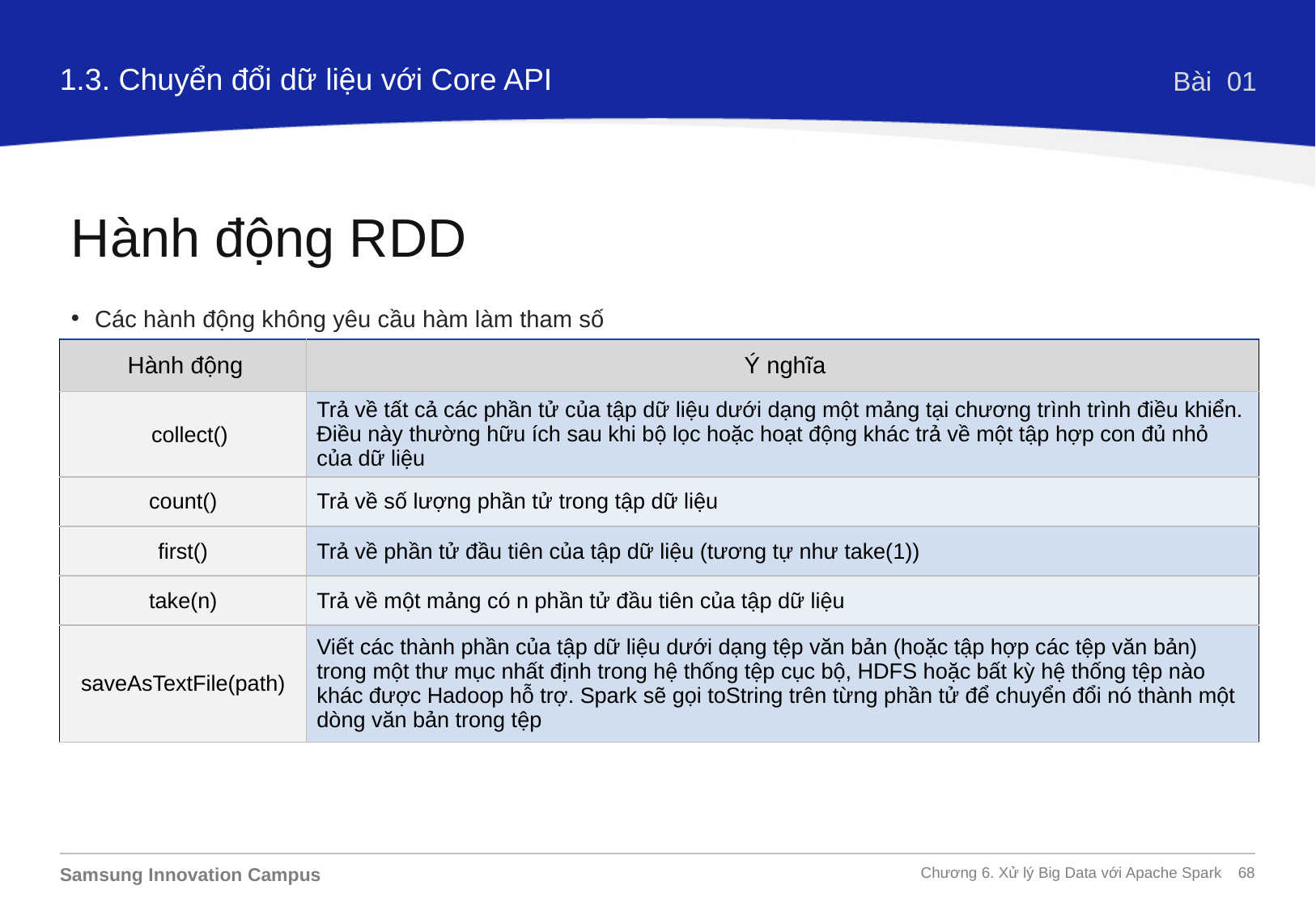

1.3. Chuyển đổi dữ liệu với Core API
Bài  01
Hành động RDD
Các hành động không yêu cầu hàm làm tham số
| Hành động | Ý nghĩa |
| --- | --- |
| collect() | Trả về tất cả các phần tử của tập dữ liệu dưới dạng một mảng tại chương trình trình điều khiển. Điều này thường hữu ích sau khi bộ lọc hoặc hoạt động khác trả về một tập hợp con đủ nhỏ của dữ liệu |
| count() | Trả về số lượng phần tử trong tập dữ liệu |
| first() | Trả về phần tử đầu tiên của tập dữ liệu (tương tự như take(1)) |
| take(n) | Trả về một mảng có n phần tử đầu tiên của tập dữ liệu |
| saveAsTextFile(path) | Viết các thành phần của tập dữ liệu dưới dạng tệp văn bản (hoặc tập hợp các tệp văn bản) trong một thư mục nhất định trong hệ thống tệp cục bộ, HDFS hoặc bất kỳ hệ thống tệp nào khác được Hadoop hỗ trợ. Spark sẽ gọi toString trên từng phần tử để chuyển đổi nó thành một dòng văn bản trong tệp |